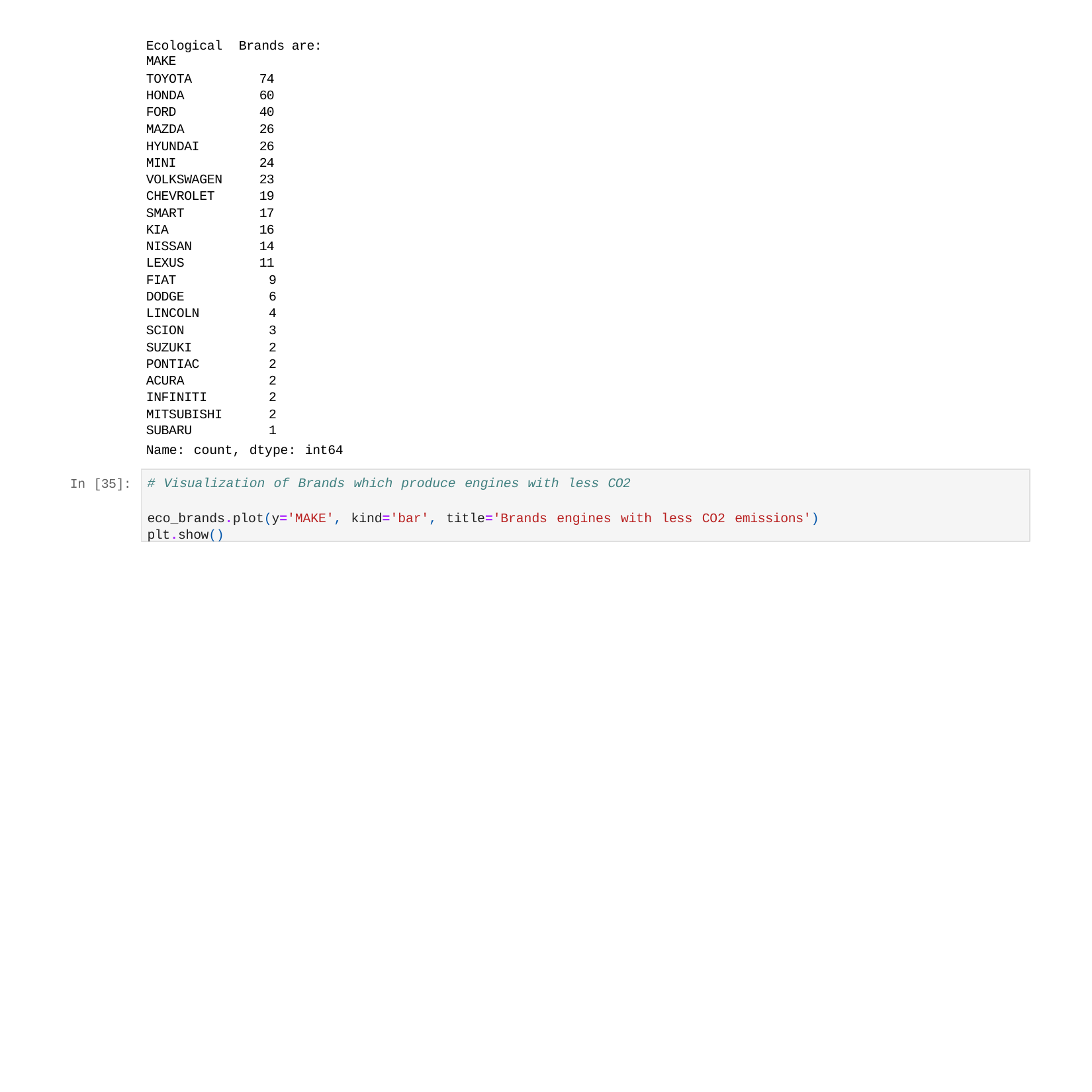

| Ecological MAKE | Brands | are: |
| --- | --- | --- |
| TOYOTA | 74 |  |
| HONDA | 60 |  |
| FORD | 40 |  |
| MAZDA | 26 |  |
| HYUNDAI | 26 |  |
| MINI | 24 |  |
| VOLKSWAGEN | 23 |  |
| CHEVROLET | 19 |  |
| SMART | 17 |  |
| KIA | 16 |  |
| NISSAN | 14 |  |
| LEXUS | 11 |  |
| FIAT | 9 |  |
| DODGE | 6 |  |
| LINCOLN | 4 |  |
| SCION | 3 |  |
| SUZUKI | 2 |  |
| PONTIAC | 2 |  |
| ACURA | 2 |  |
| INFINITI | 2 |  |
| MITSUBISHI | 2 |  |
| SUBARU | 1 |  |
Name: count, dtype: int64
# Visualization of Brands which produce engines with less CO2

eco_brands.plot(y='MAKE', kind='bar', title='Brands engines with less CO2 emissions') plt.show()
In [35]: